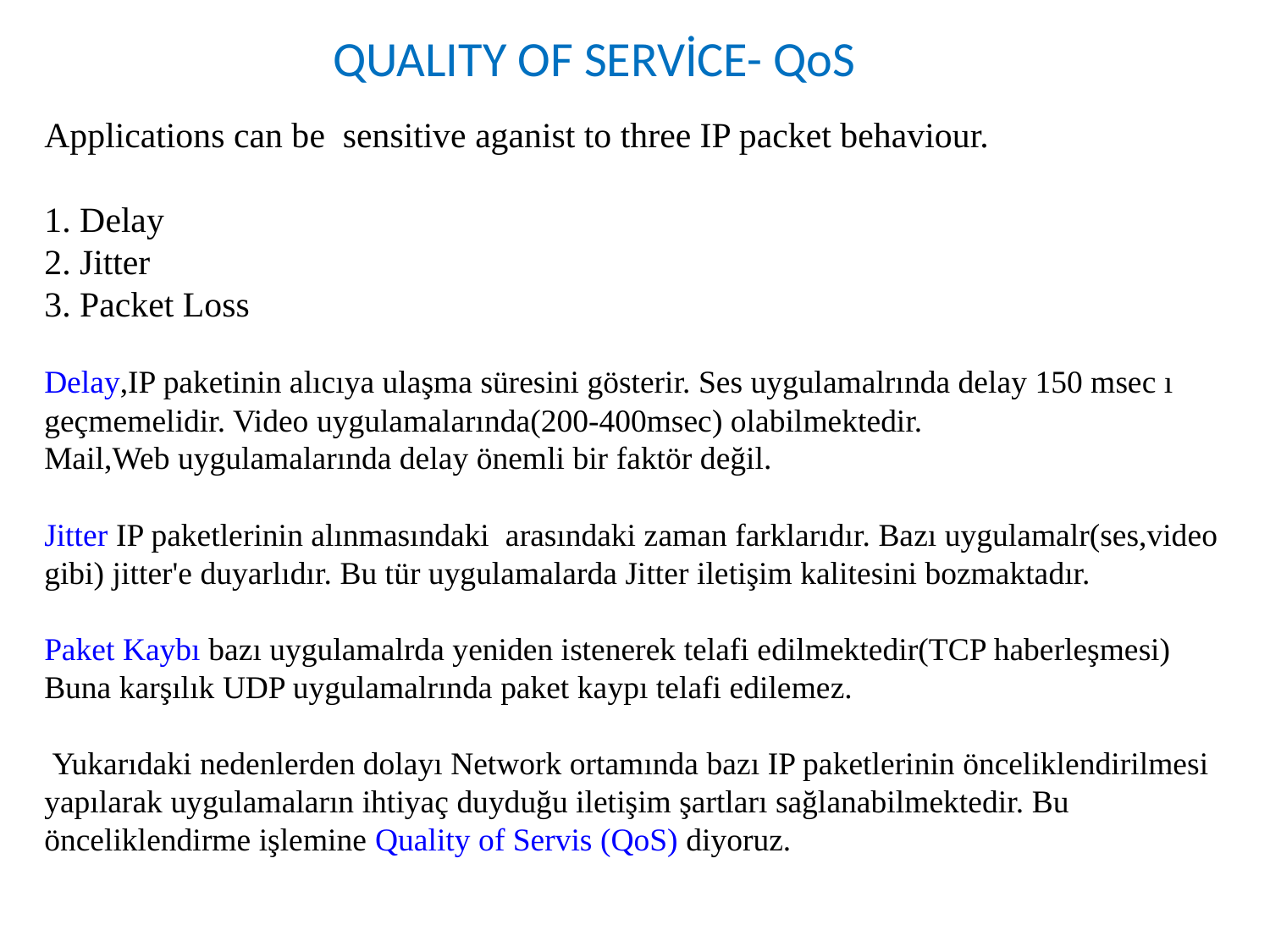

QUALITY OF SERVİCE- QoS
Applications can be  sensitive aganist to three IP packet behaviour.

1. Delay
2. Jitter
3. Packet Loss

Delay,IP paketinin alıcıya ulaşma süresini gösterir. Ses uygulamalrında delay 150 msec ı geçmemelidir. Video uygulamalarında(200-400msec) olabilmektedir.
Mail,Web uygulamalarında delay önemli bir faktör değil.

Jitter IP paketlerinin alınmasındaki  arasındaki zaman farklarıdır. Bazı uygulamalr(ses,video gibi) jitter'e duyarlıdır. Bu tür uygulamalarda Jitter iletişim kalitesini bozmaktadır.

Paket Kaybı bazı uygulamalrda yeniden istenerek telafi edilmektedir(TCP haberleşmesi)
Buna karşılık UDP uygulamalrında paket kaypı telafi edilemez.

 Yukarıdaki nedenlerden dolayı Network ortamında bazı IP paketlerinin önceliklendirilmesi yapılarak uygulamaların ihtiyaç duyduğu iletişim şartları sağlanabilmektedir. Bu önceliklendirme işlemine Quality of Servis (QoS) diyoruz.